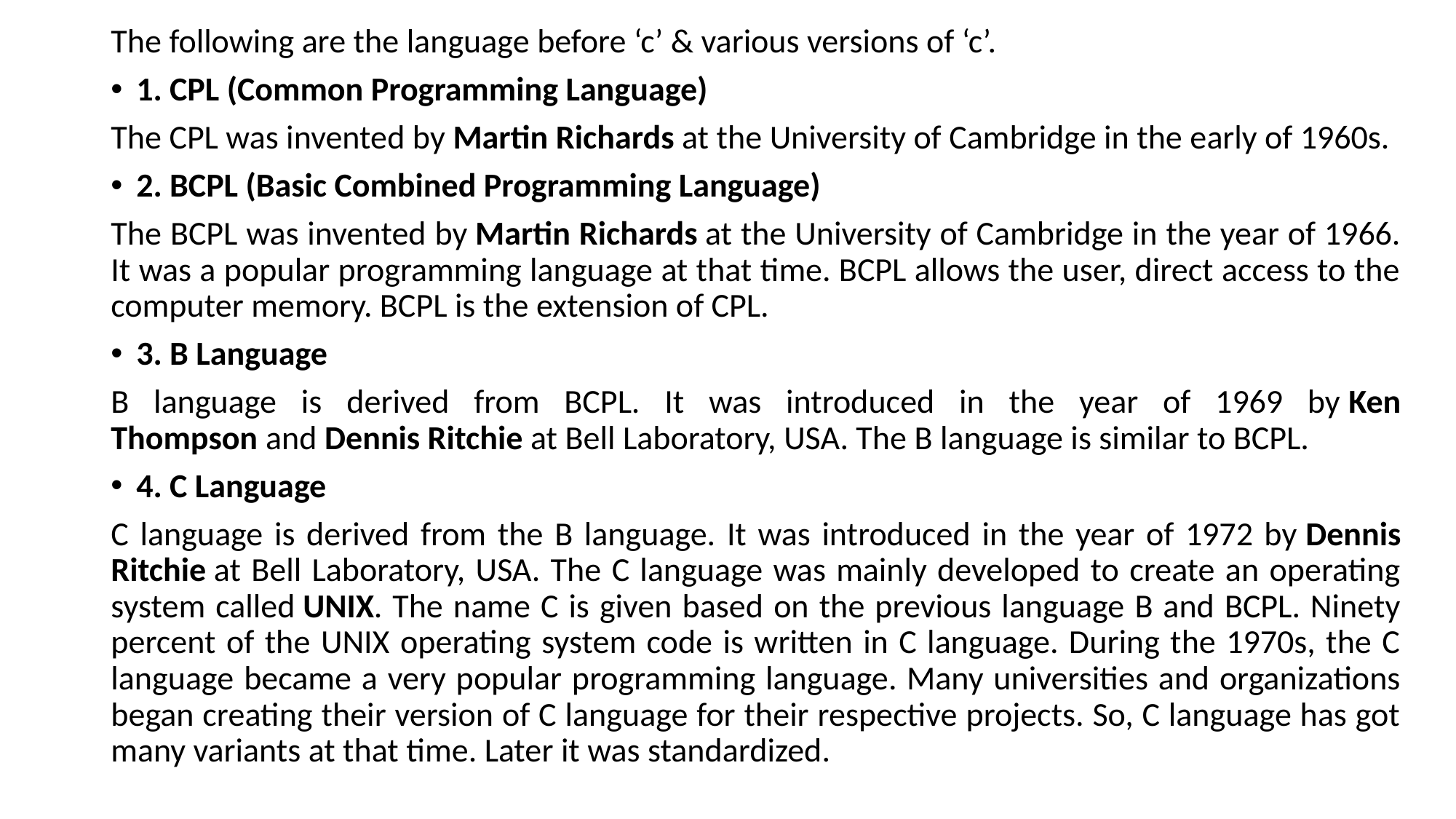

The following are the language before ‘c’ & various versions of ‘c’.
1. CPL (Common Programming Language)
The CPL was invented by Martin Richards at the University of Cambridge in the early of 1960s.
2. BCPL (Basic Combined Programming Language)
The BCPL was invented by Martin Richards at the University of Cambridge in the year of 1966. It was a popular programming language at that time. BCPL allows the user, direct access to the computer memory. BCPL is the extension of CPL.
3. B Language
B language is derived from BCPL. It was introduced in the year of 1969 by Ken Thompson and Dennis Ritchie at Bell Laboratory, USA. The B language is similar to BCPL.
4. C Language
C language is derived from the B language. It was introduced in the year of 1972 by Dennis Ritchie at Bell Laboratory, USA. The C language was mainly developed to create an operating system called UNIX. The name C is given based on the previous language B and BCPL. Ninety percent of the UNIX operating system code is written in C language. During the 1970s, the C language became a very popular programming language. Many universities and organizations began creating their version of C language for their respective projects. So, C language has got many variants at that time. Later it was standardized.